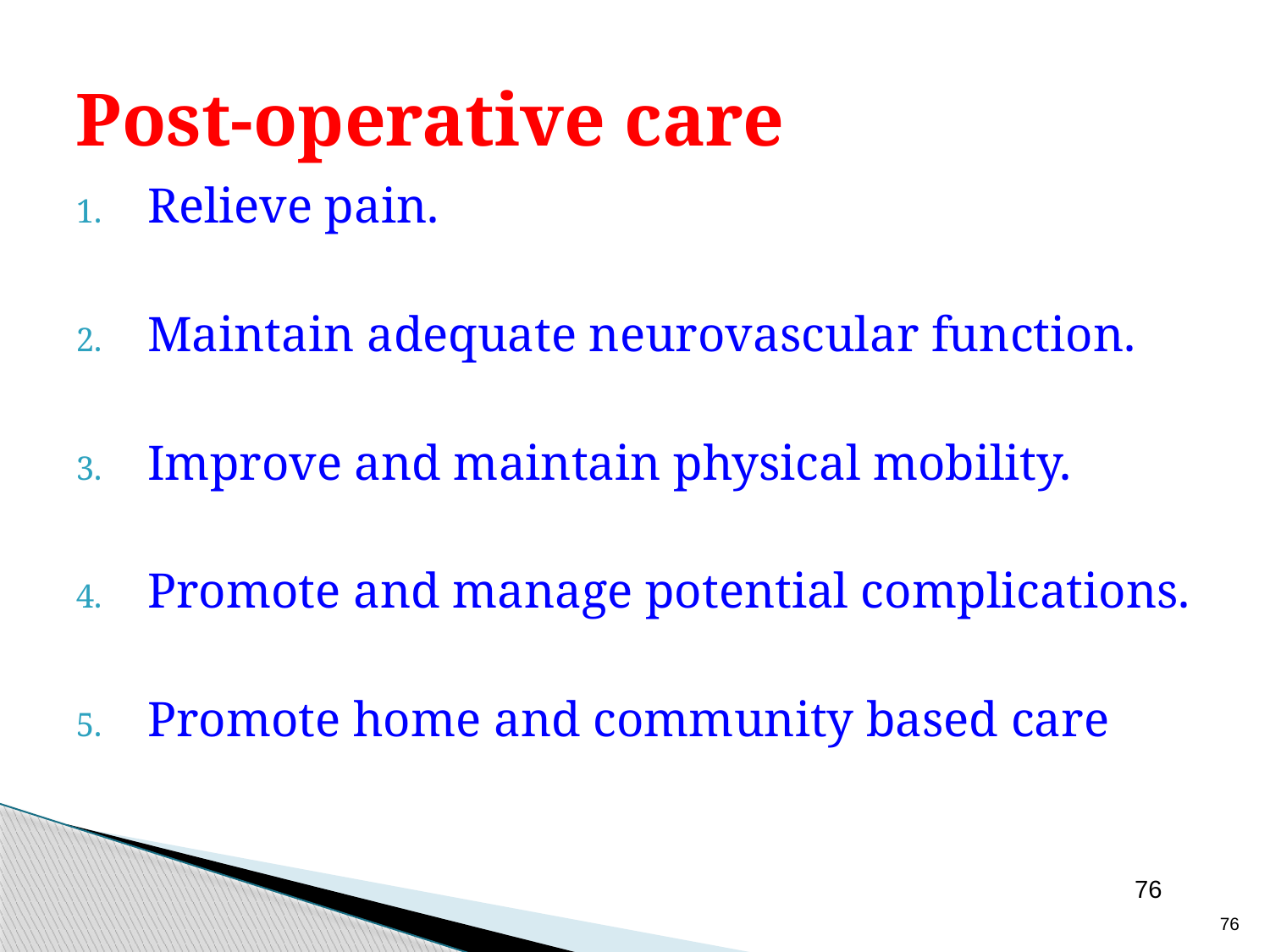

# Post-operative care
Relieve pain.

Maintain adequate neurovascular function.

Improve and maintain physical mobility.

Promote and manage potential complications.

Promote home and community based care
76
76